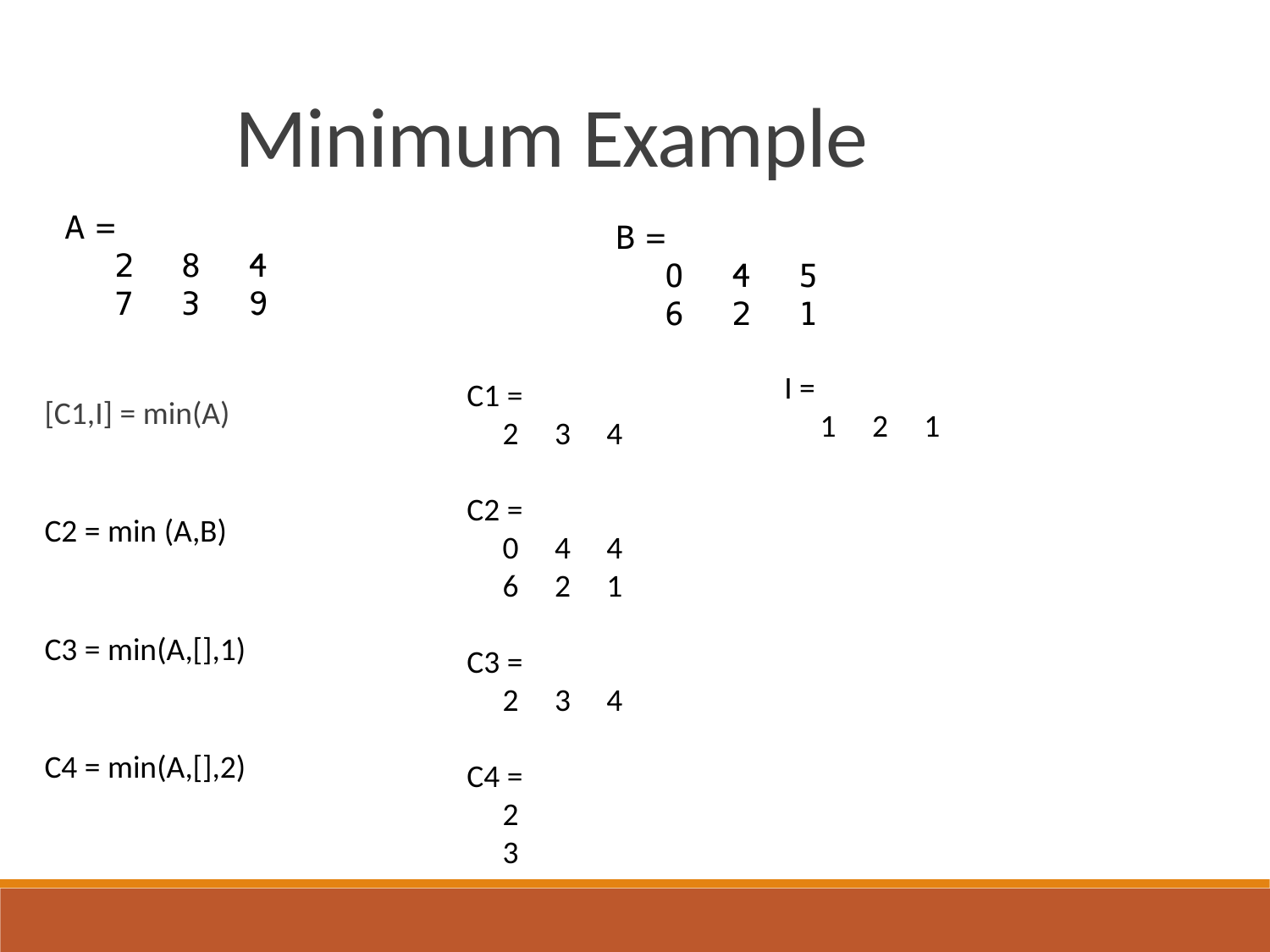

Minimum Example
A =
     2     8     4
     7     3     9
B =
     0     4     5
     6     2     1

[C1,I] = min(A)

C2 = min (A,B)

C3 = min(A,[],1)

C4 = min(A,[],2)
I =
     1     2     1
C1 =
     2     3     4

C2 =
     0     4     4
     6     2     1

C3 =
     2     3     4

C4 =
     2
     3